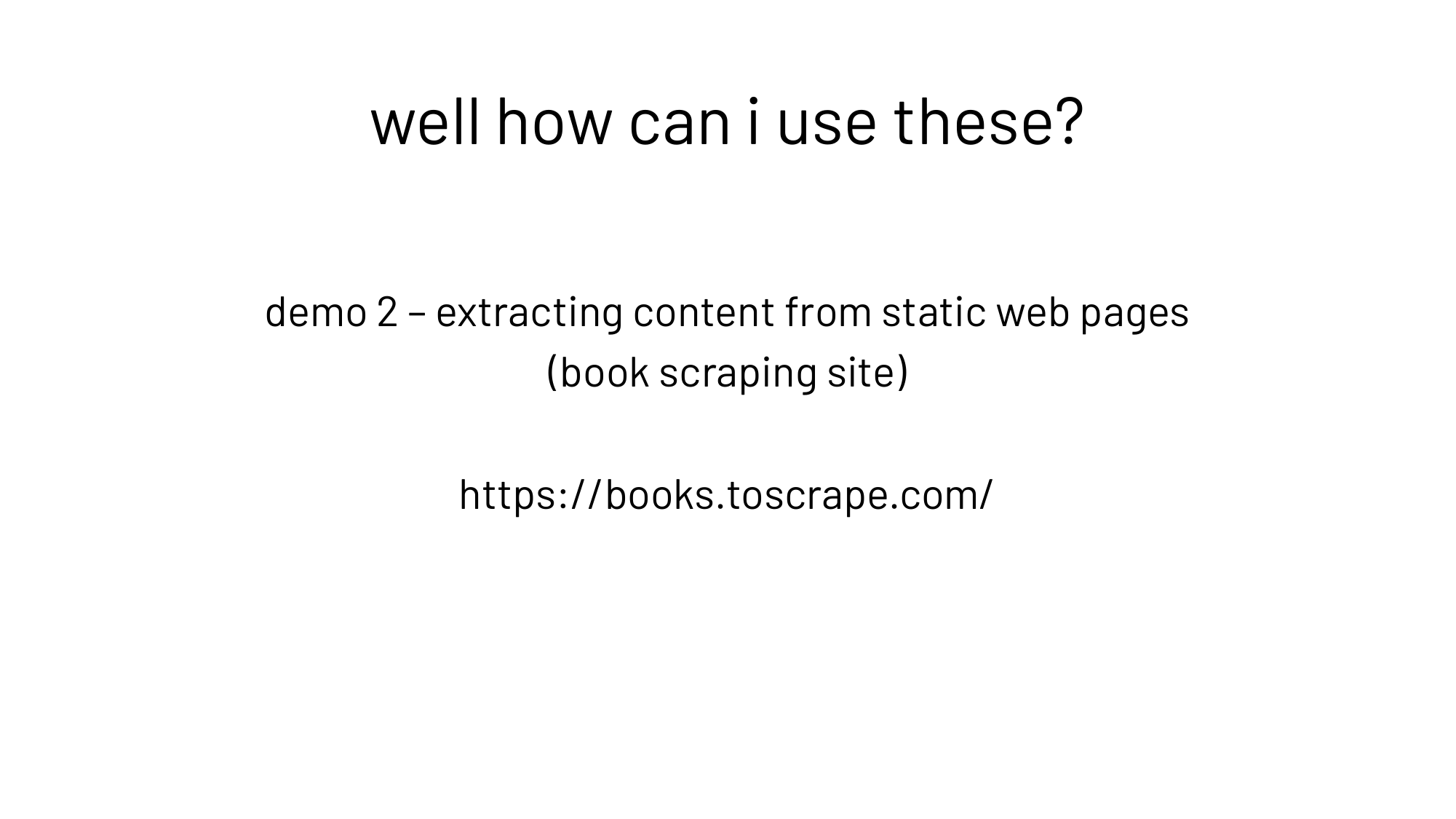

# well how can i use these?

demo 2 – extracting content from static web pages
(book scraping site)

https://books.toscrape.com/